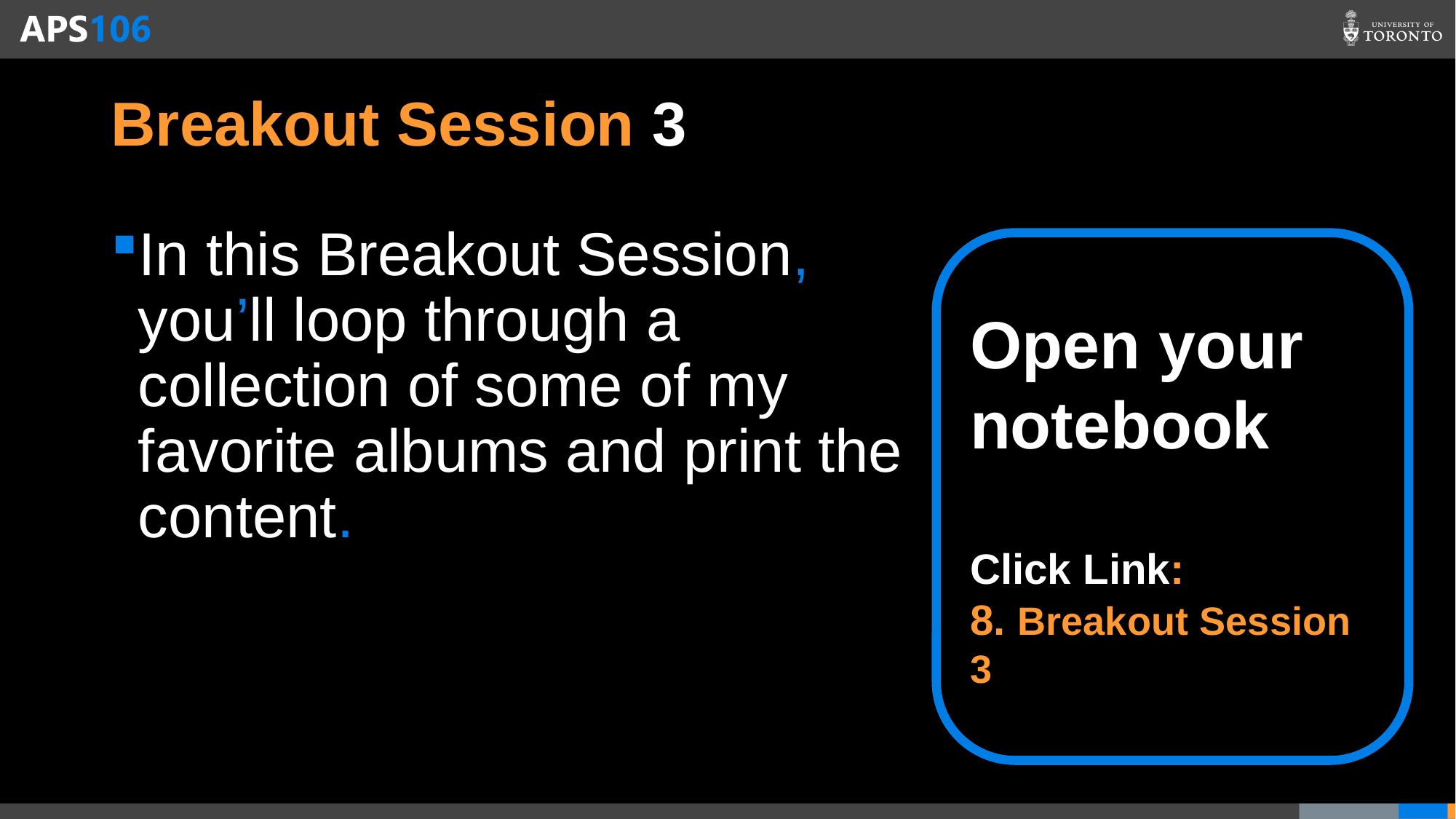

# Breakout Session 3
In this Breakout Session, you’ll loop through a collection of some of my favorite albums and print the content.
Open your notebook

Click Link:
8. Breakout Session 3